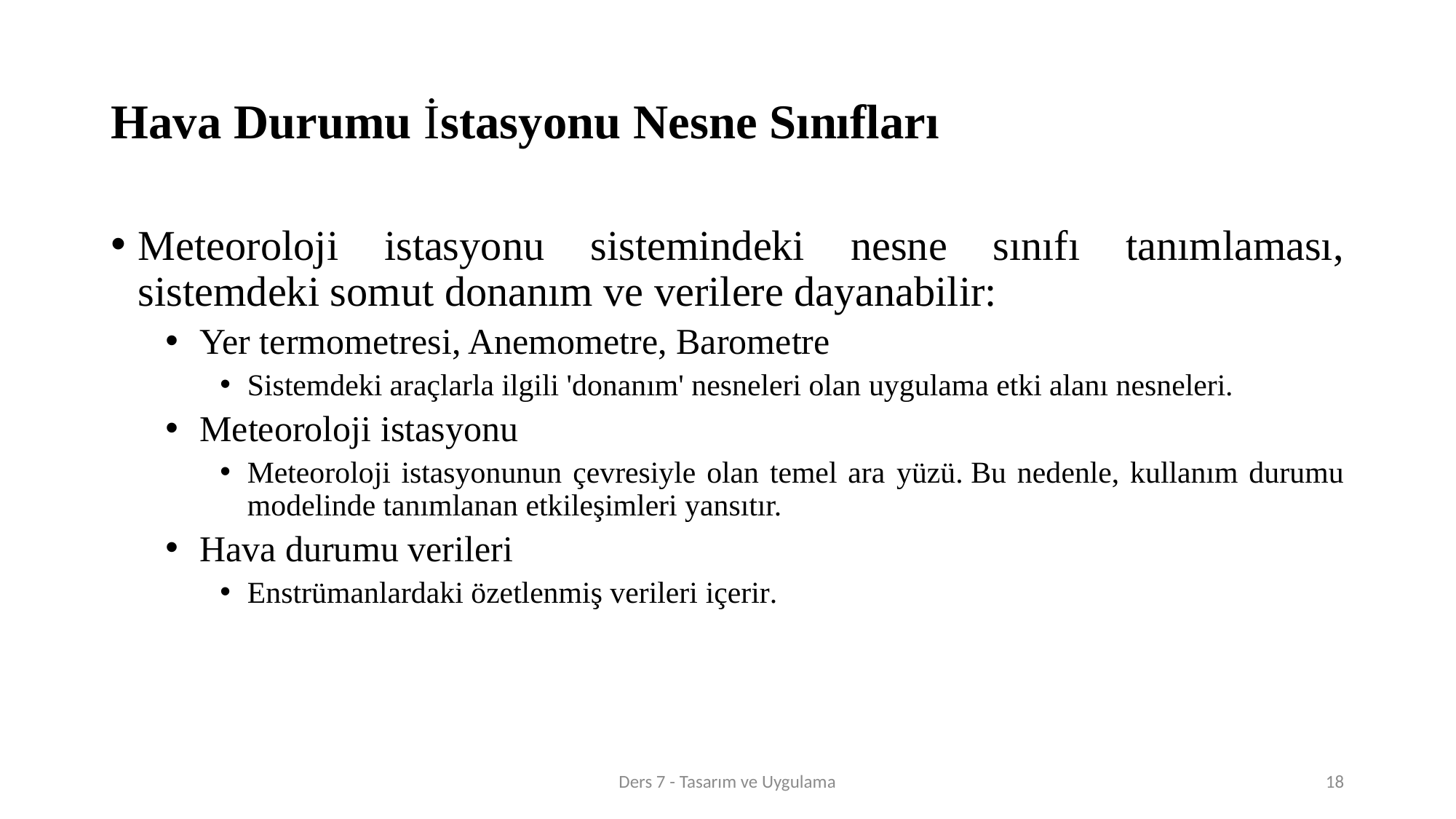

# Hava Durumu İstasyonu Nesne Sınıfları
Meteoroloji istasyonu sistemindeki nesne sınıfı tanımlaması, sistemdeki somut donanım ve verilere dayanabilir:
Yer termometresi, Anemometre, Barometre
Sistemdeki araçlarla ilgili 'donanım' nesneleri olan uygulama etki alanı nesneleri.
Meteoroloji istasyonu
Meteoroloji istasyonunun çevresiyle olan temel ara yüzü. Bu nedenle, kullanım durumu modelinde tanımlanan etkileşimleri yansıtır.
Hava durumu verileri
Enstrümanlardaki özetlenmiş verileri içerir.
Ders 7 - Tasarım ve Uygulama
18